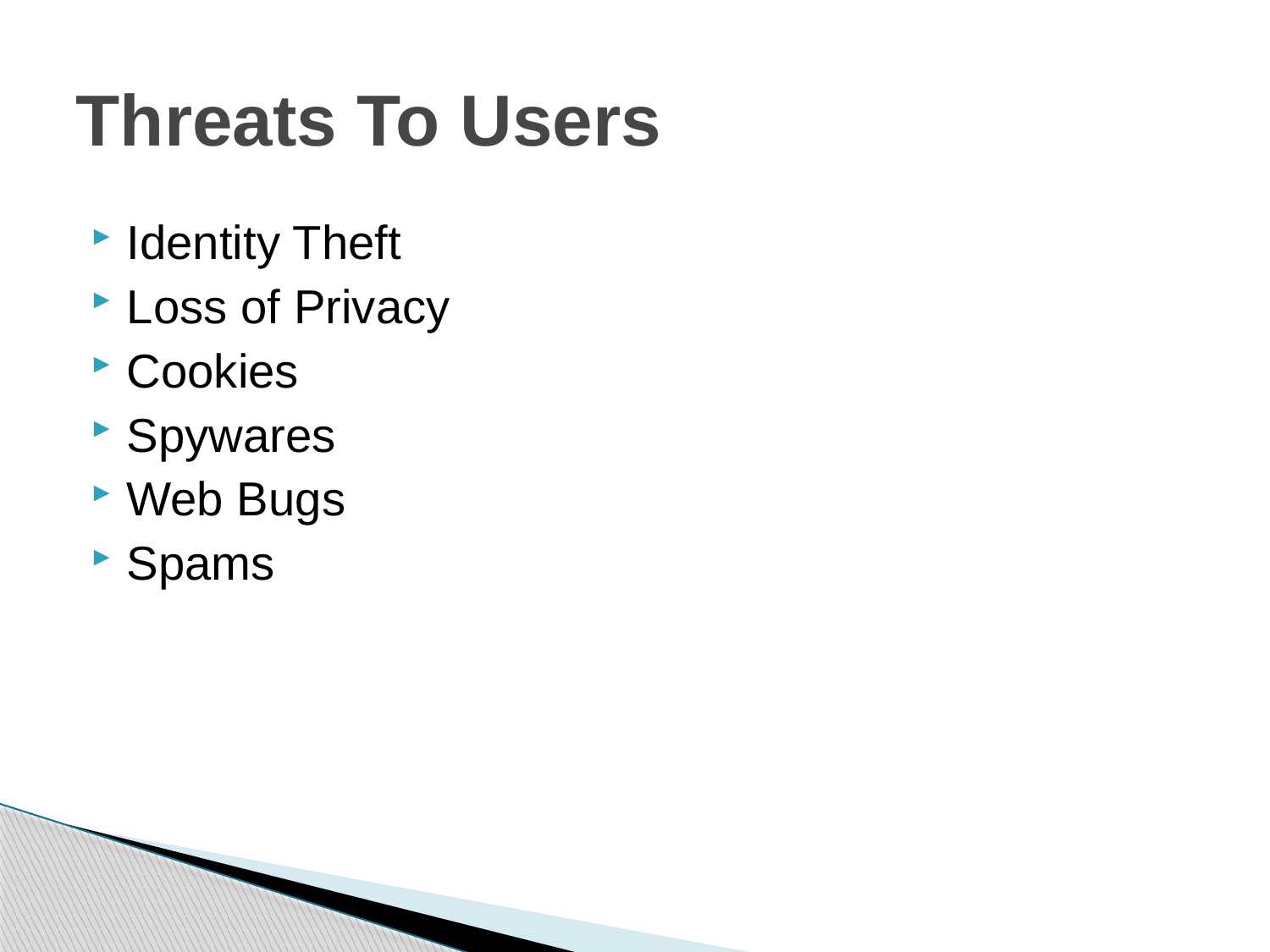

# Threats To Users
Identity Theft
Loss of Privacy
Cookies
Spywares
Web Bugs
Spams